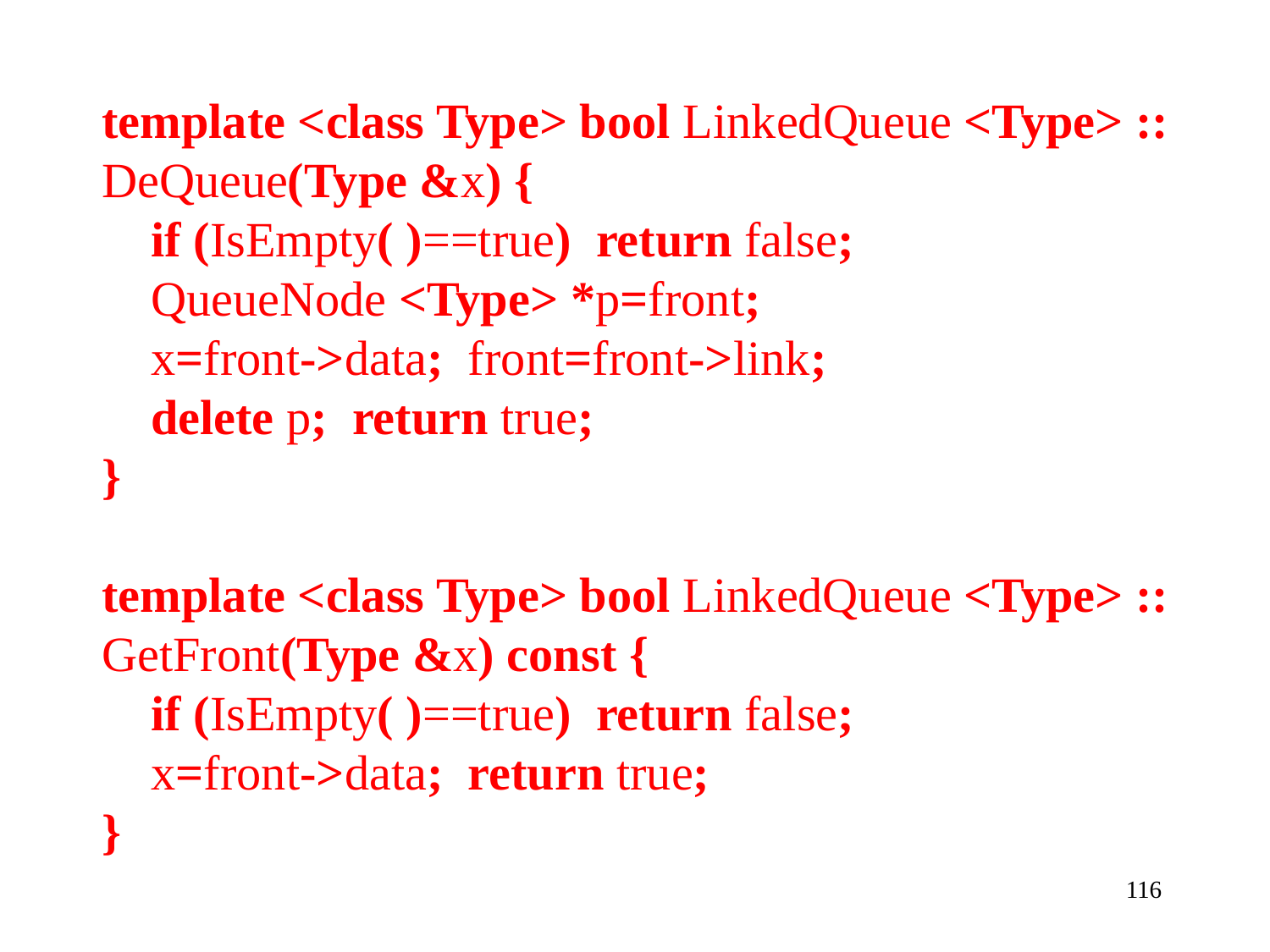

template <class Type> bool LinkedQueue <Type> ::
DeQueue(Type &x) {
    if (IsEmpty( )==true)  return false;
    QueueNode <Type> *p=front;
    x=front->data;  front=front->link;
    delete p;  return true;
}

template <class Type> bool LinkedQueue <Type> ::
GetFront(Type &x) const {
    if (IsEmpty( )==true)  return false;
    x=front->data;  return true;
}
116